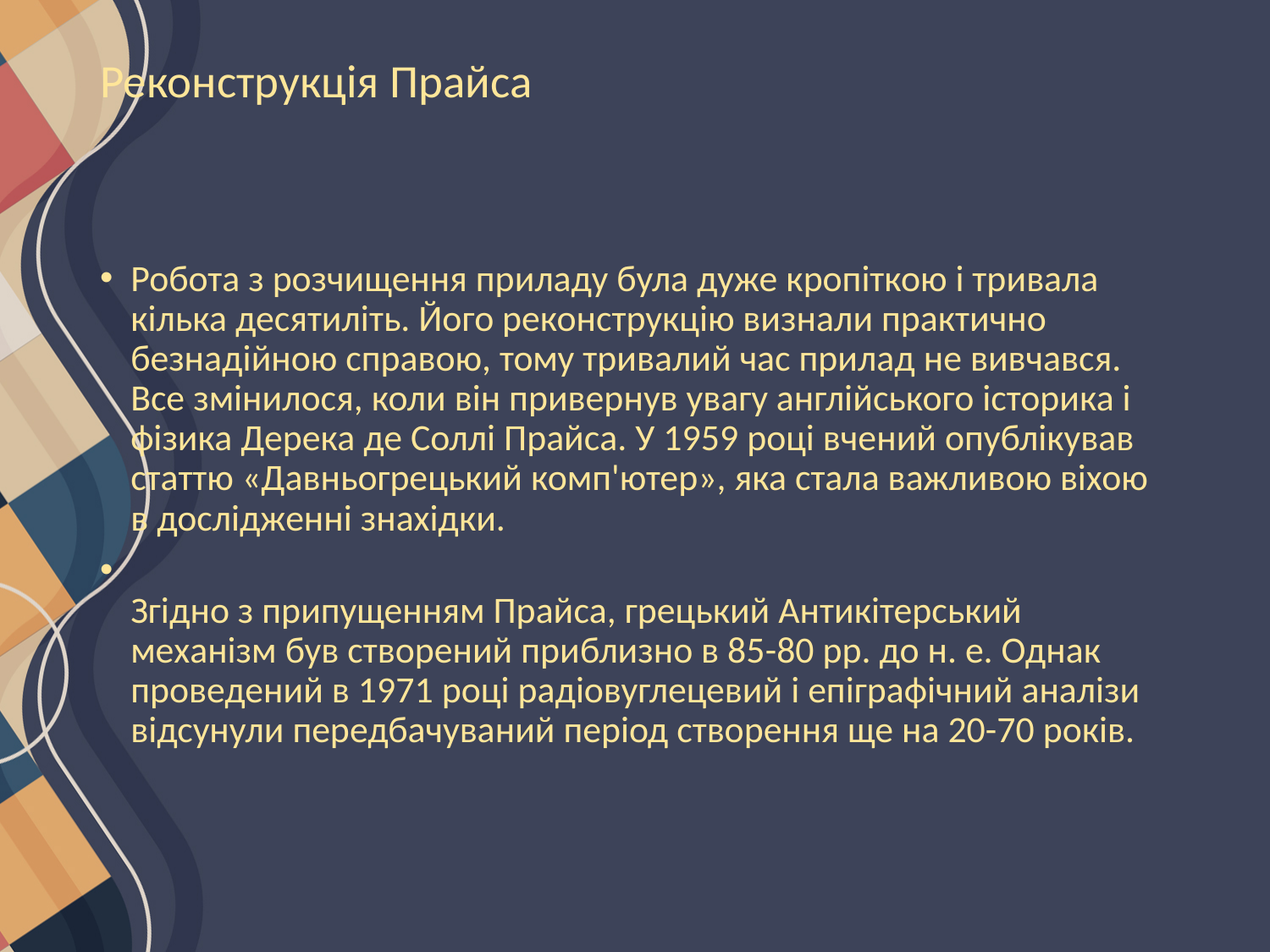

# Реконструкція Прайса
Робота з розчищення приладу була дуже кропіткою і тривала кілька десятиліть. Його реконструкцію визнали практично безнадійною справою, тому тривалий час прилад не вивчався. Все змінилося, коли він привернув увагу англійського історика і фізика Дерека де Соллі Прайса. У 1959 році вчений опублікував статтю «Давньогрецький комп'ютер», яка стала важливою віхою в дослідженні знахідки.
Згідно з припущенням Прайса, грецький Антикітерський механізм був створений приблизно в 85-80 рр. до н. е. Однак проведений в 1971 році радіовуглецевий і епіграфічний аналізи відсунули передбачуваний період створення ще на 20-70 років.